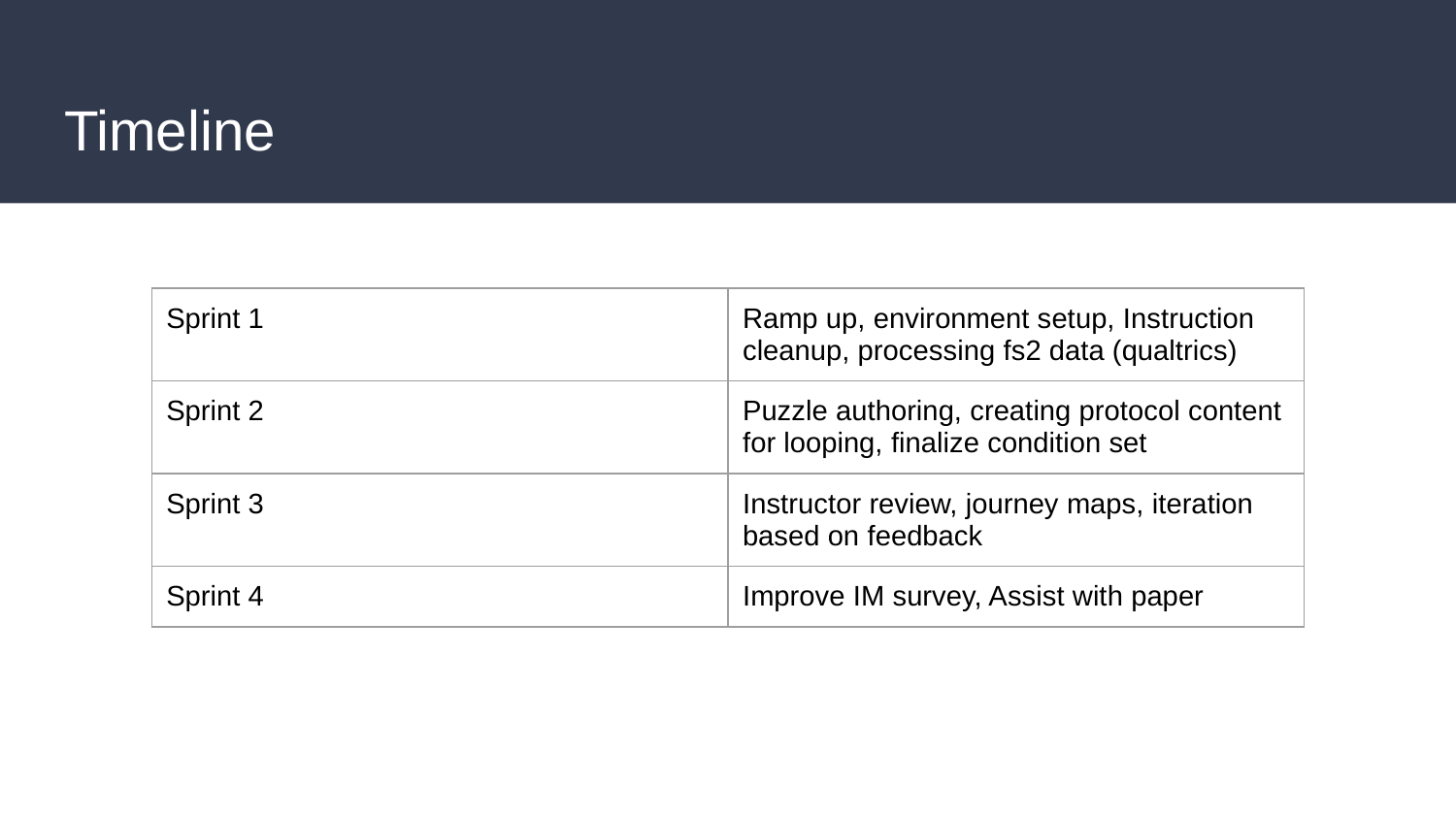

# Timeline
| Sprint 1 | Ramp up, environment setup, Instruction cleanup, processing fs2 data (qualtrics) |
| --- | --- |
| Sprint 2 | Puzzle authoring, creating protocol content for looping, finalize condition set |
| Sprint 3 | Instructor review, journey maps, iteration based on feedback |
| Sprint 4 | Improve IM survey, Assist with paper |